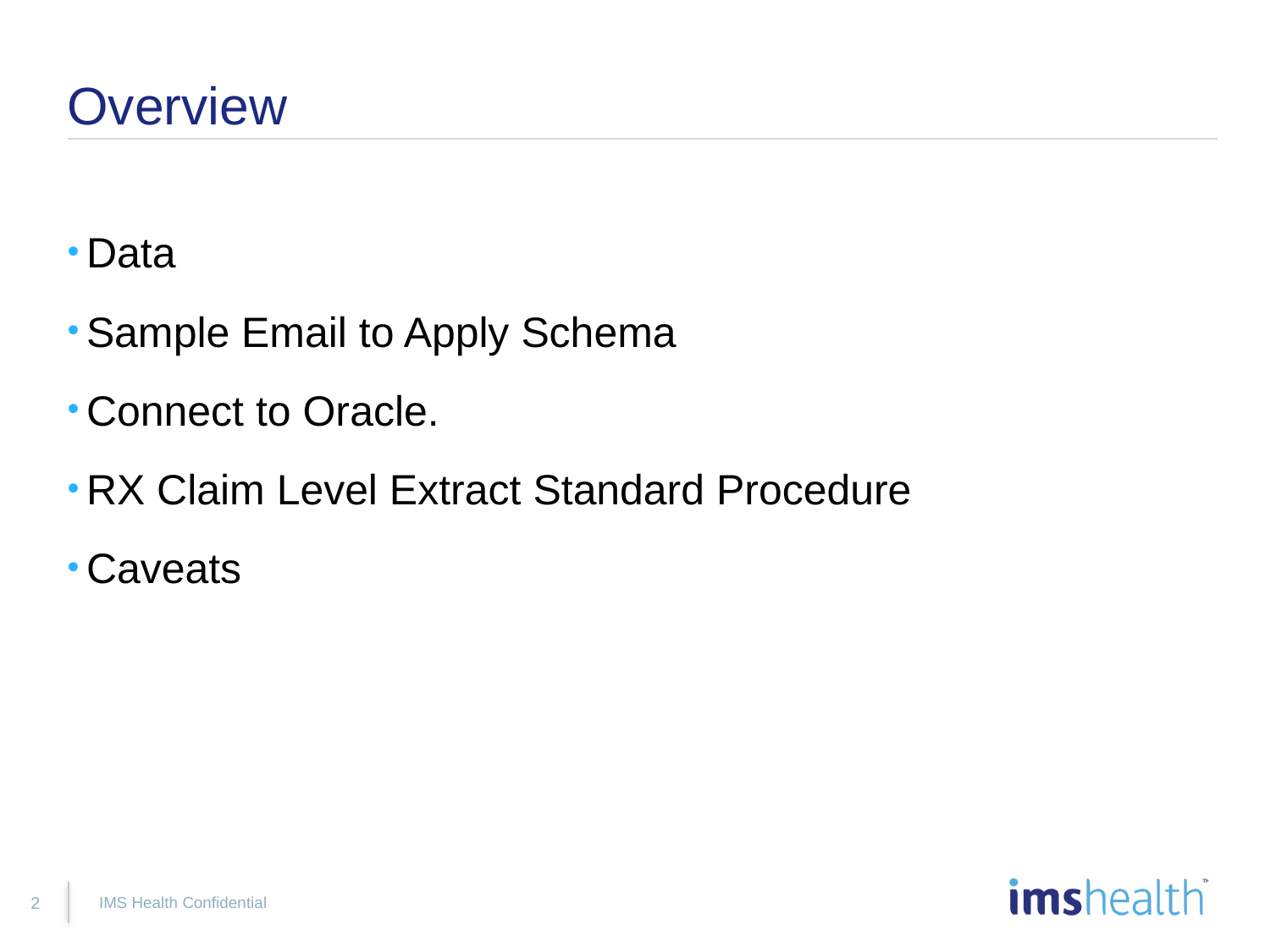

# Overview
Data
Sample Email to Apply Schema
Connect to Oracle.
RX Claim Level Extract Standard Procedure
Caveats

IMS Health Confidential